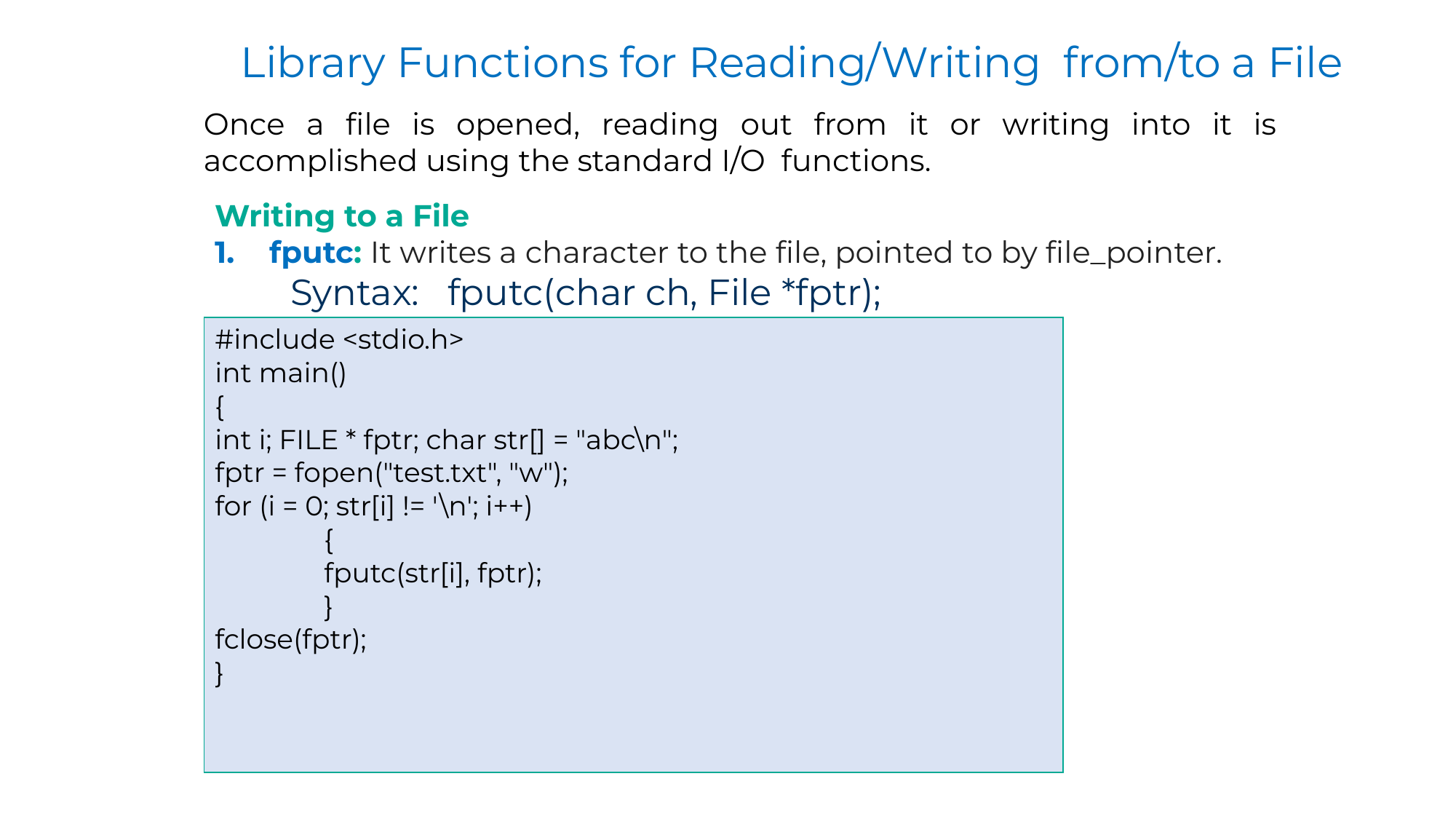

Library Functions for Reading/Writing  from/to a File
Once a file is opened, reading out from it or writing into it is accomplished using the standard I/O  functions.
Writing to a File
fputc: It writes a character to the file, pointed to by file_pointer.
        Syntax:   fputc(char ch, File *fptr);
| #include <stdio.h> int main() { int i; FILE \* fptr; char str[] = "abc\n"; fptr = fopen("test.txt", "w"); for (i = 0; str[i] != '\n'; i++) { fputc(str[i], fptr); } fclose(fptr); } |
| --- |